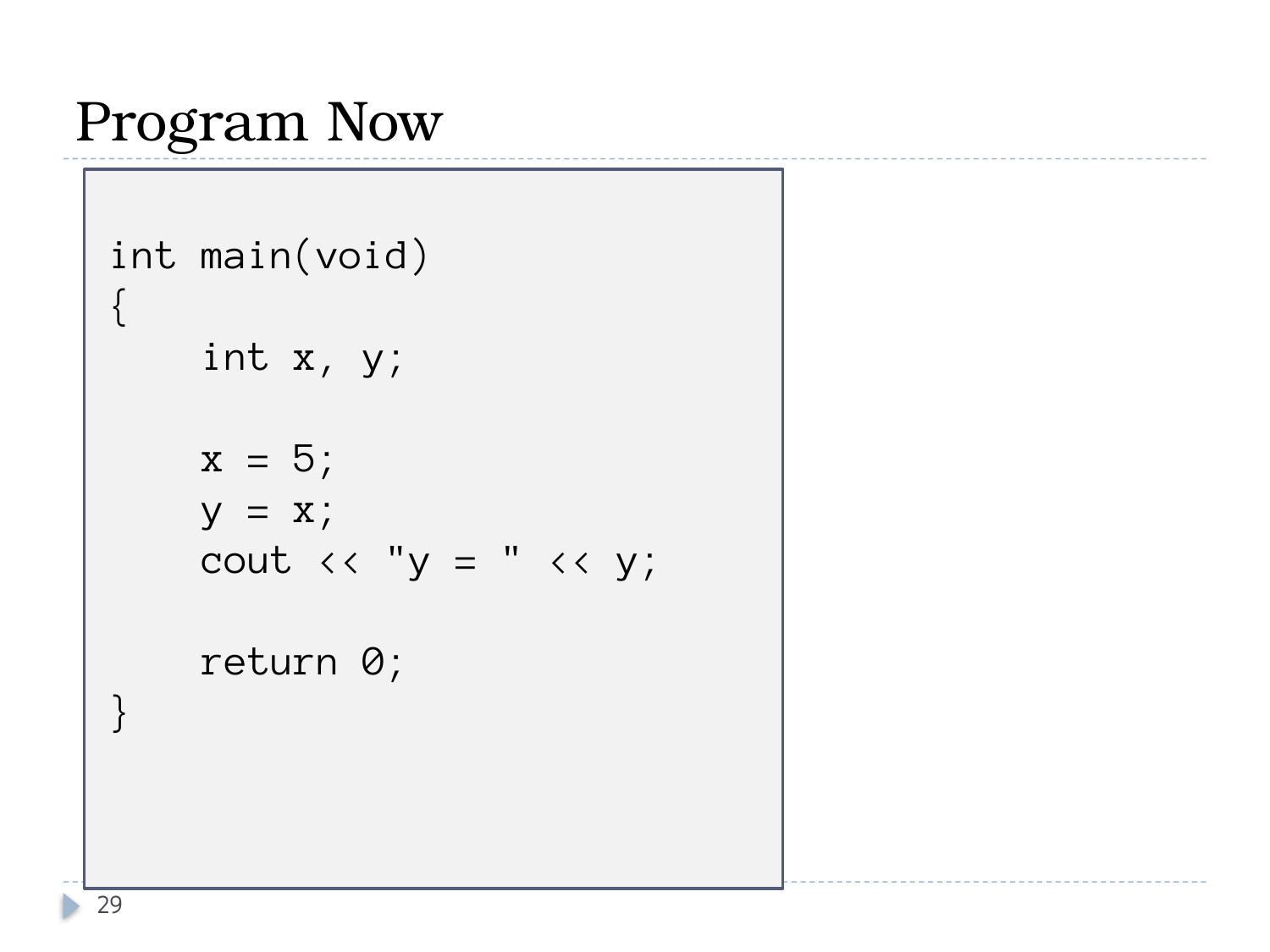

# Program Now

int main(void)
{
    int x, y;

    x = 5;
    y = x;
    cout << "y = " << y;

    return 0;
}

29